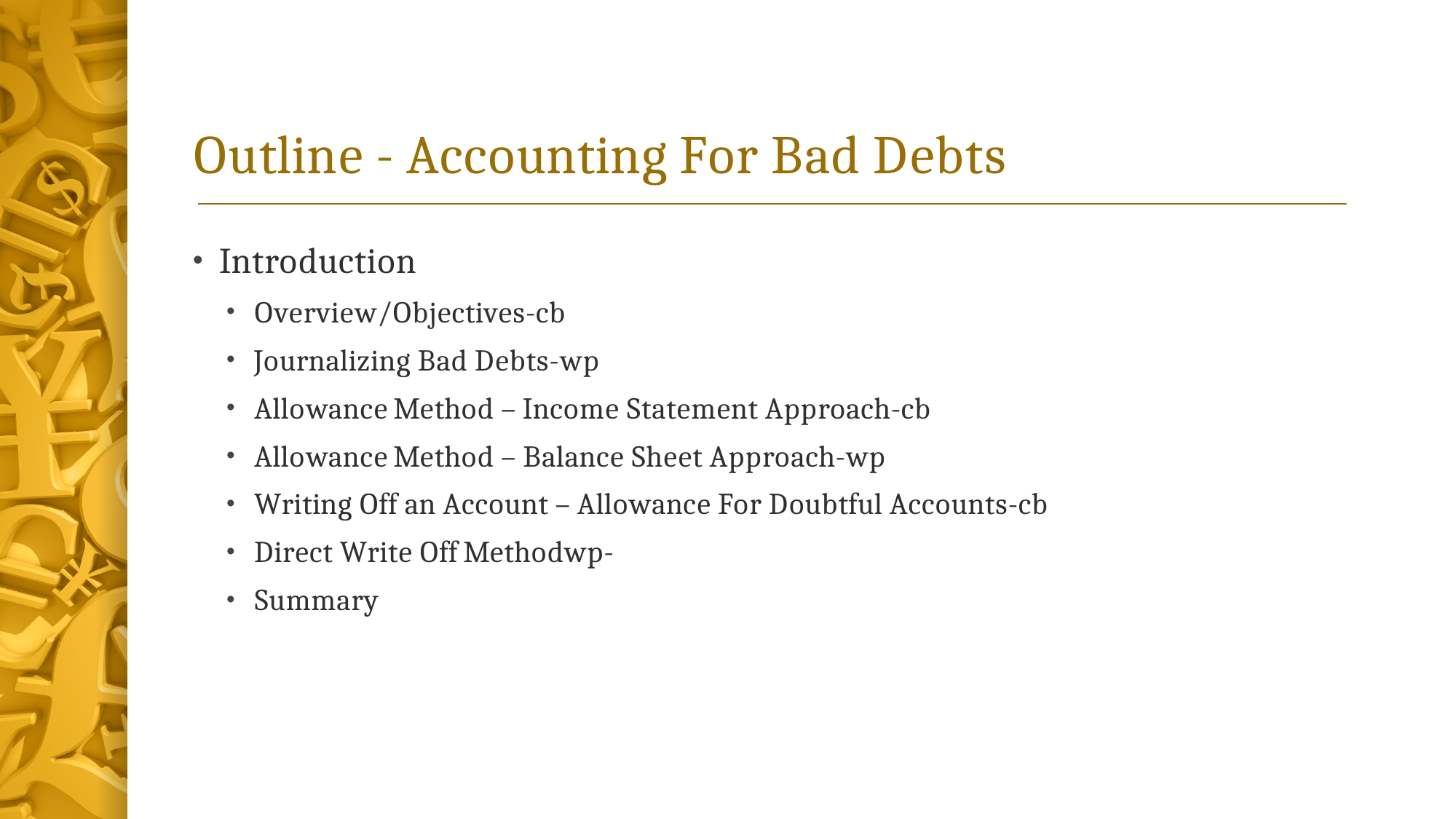

# Outline - Accounting For Bad Debts

Introduction
Overview/Objectives-cb
Journalizing Bad Debts-wp
Allowance Method – Income Statement Approach-cb
Allowance Method – Balance Sheet Approach-wp
Writing Off an Account – Allowance For Doubtful Accounts-cb
Direct Write Off Methodwp-
Summary